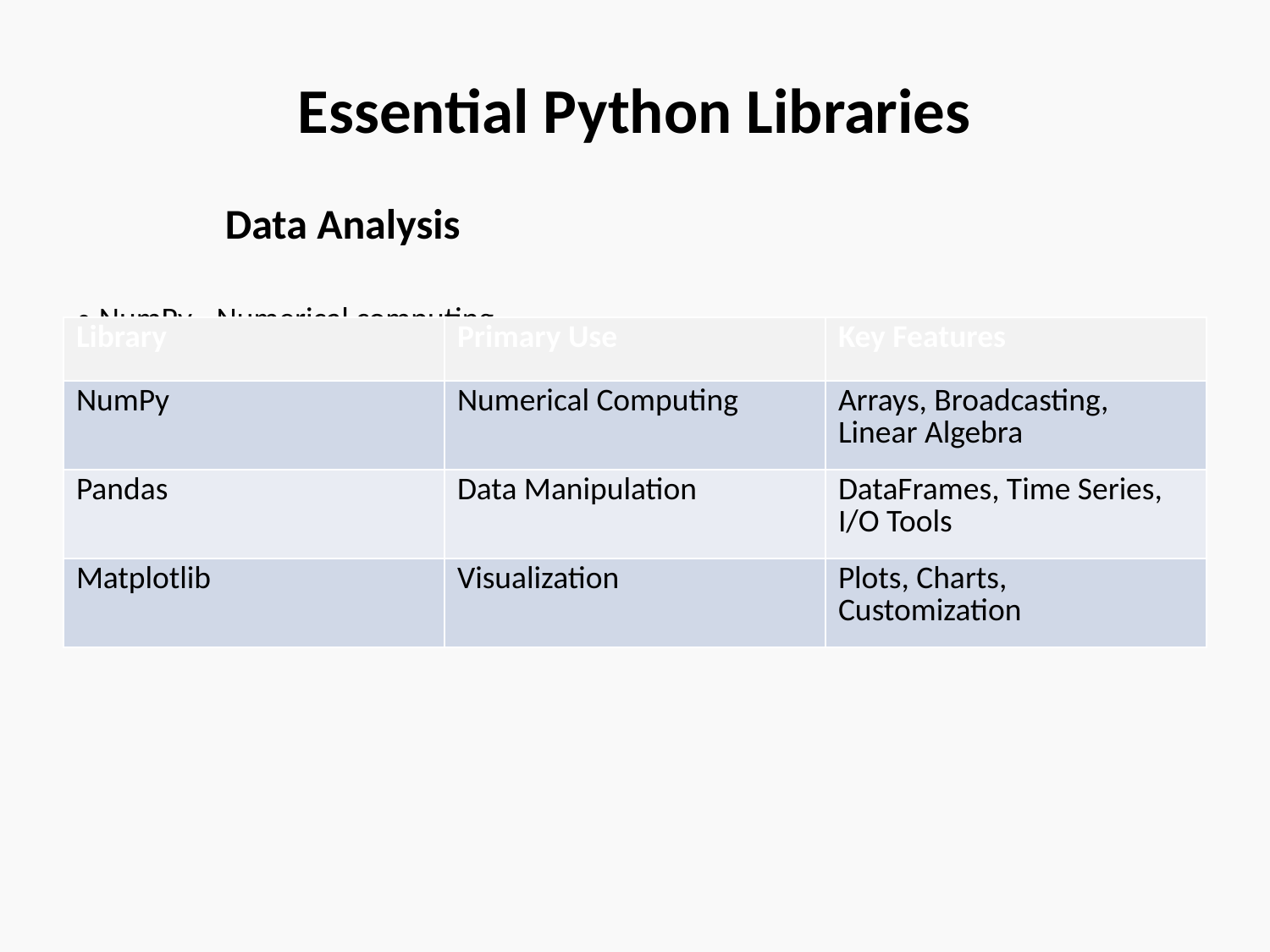

Essential Python Libraries
Data Analysis
• NumPy - Numerical computing
• Pandas - Data manipulation
• SciPy - Scientific computing
| Library | Primary Use | Key Features |
| --- | --- | --- |
| NumPy | Numerical Computing | Arrays, Broadcasting, Linear Algebra |
| Pandas | Data Manipulation | DataFrames, Time Series, I/O Tools |
| Matplotlib | Visualization | Plots, Charts, Customization |